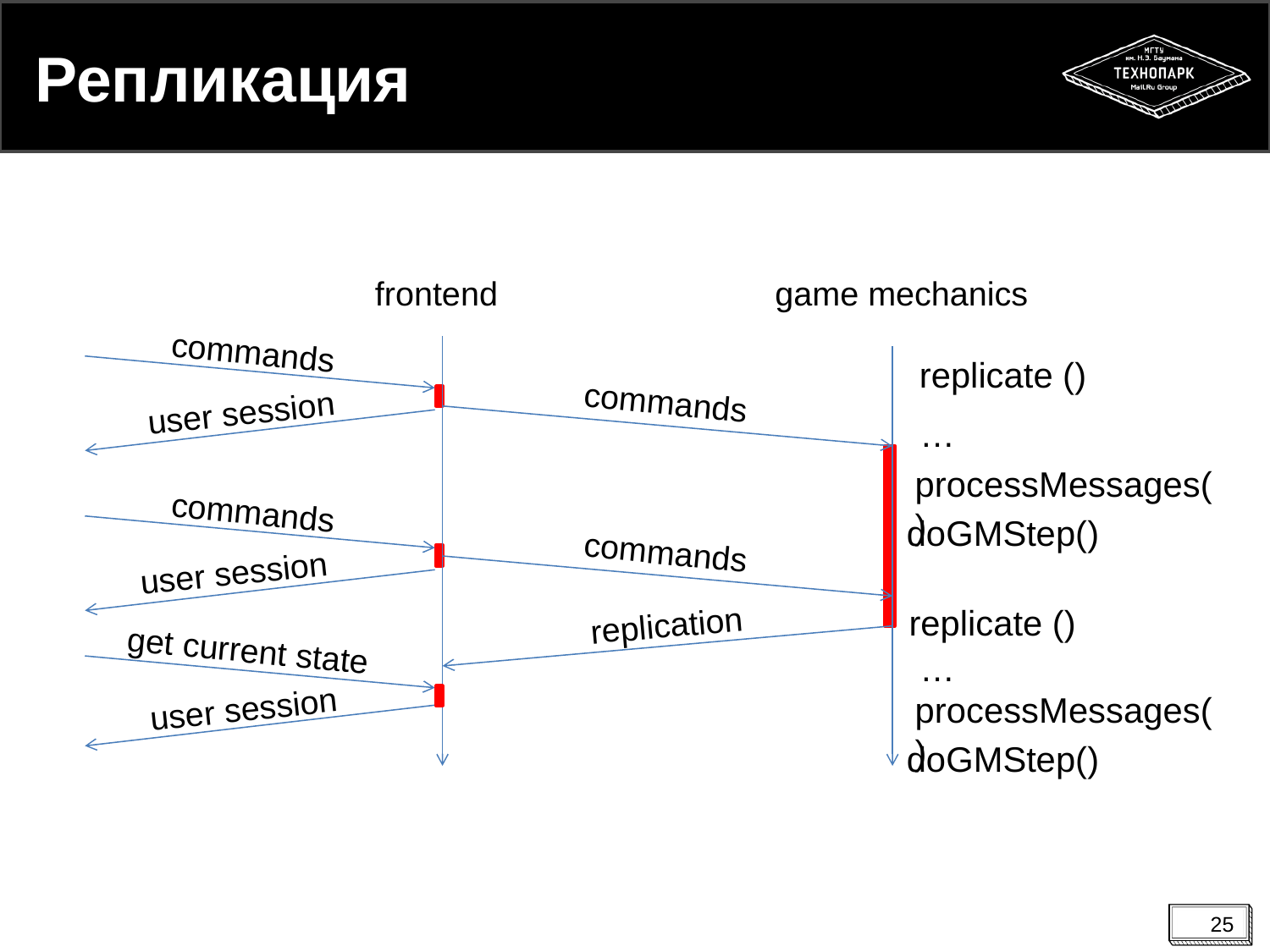

# Репликация
frontend
game mechanics
commands
replicate ()
commands
user session

…

processMessages()
commands
doGMStep()
commands
user session

replication
replicate ()
get current state
…
user session
processMessages()

doGMStep()
25